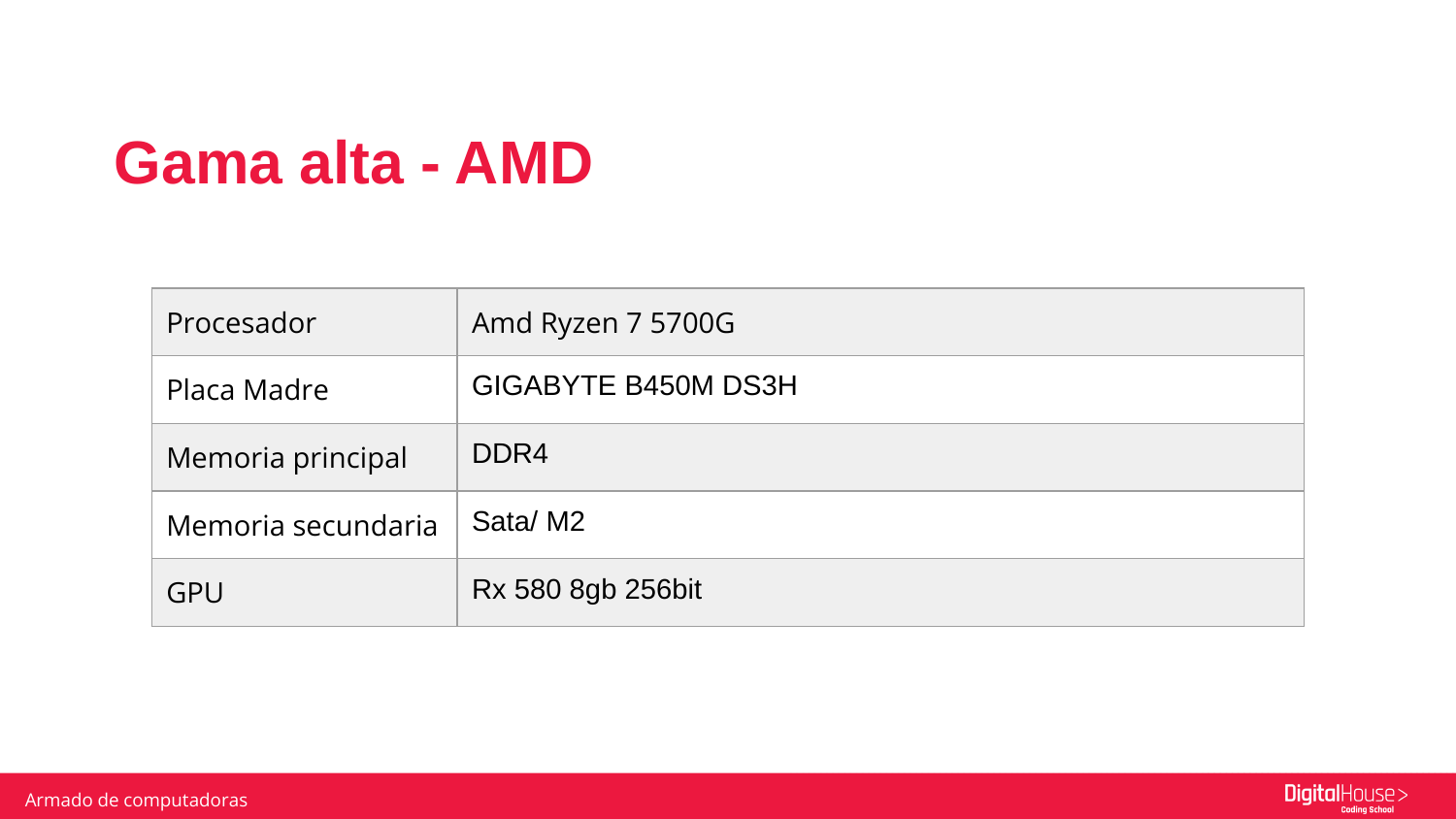

Gama alta - AMD

| Procesador | Amd Ryzen 7 5700G |
| --- | --- |
| Placa Madre | GIGABYTE B450M DS3H |
| Memoria principal | DDR4 |
| Memoria secundaria | Sata/ M2 |
| GPU | Rx 580 8gb 256bit |